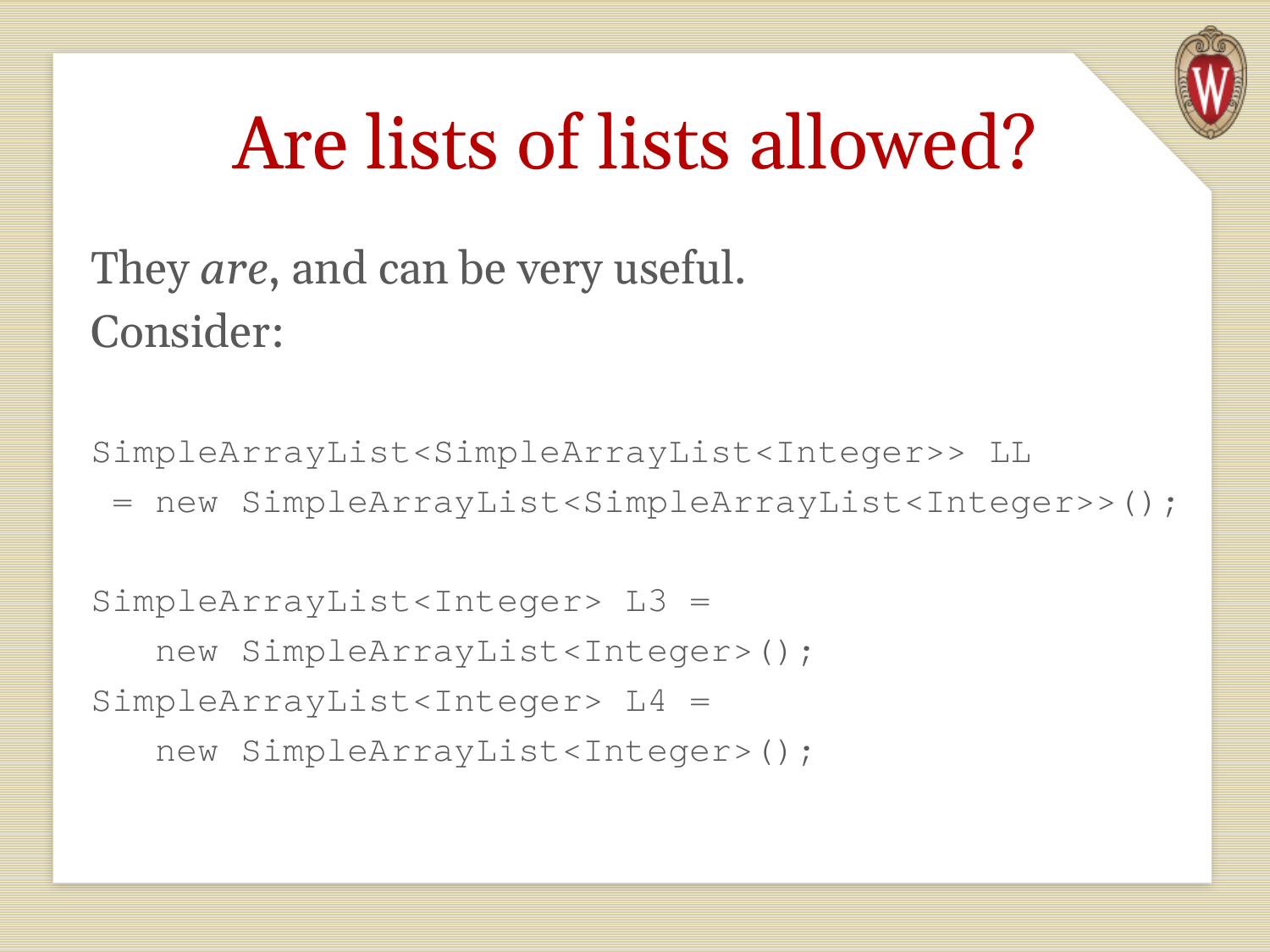

# Are lists of lists allowed?
They are, and can be very useful.
Consider:

SimpleArrayList<SimpleArrayList<Integer>> LL
 = new SimpleArrayList<SimpleArrayList<Integer>>();

SimpleArrayList<Integer> L3 =
   new SimpleArrayList<Integer>();
SimpleArrayList<Integer> L4 =
   new SimpleArrayList<Integer>();